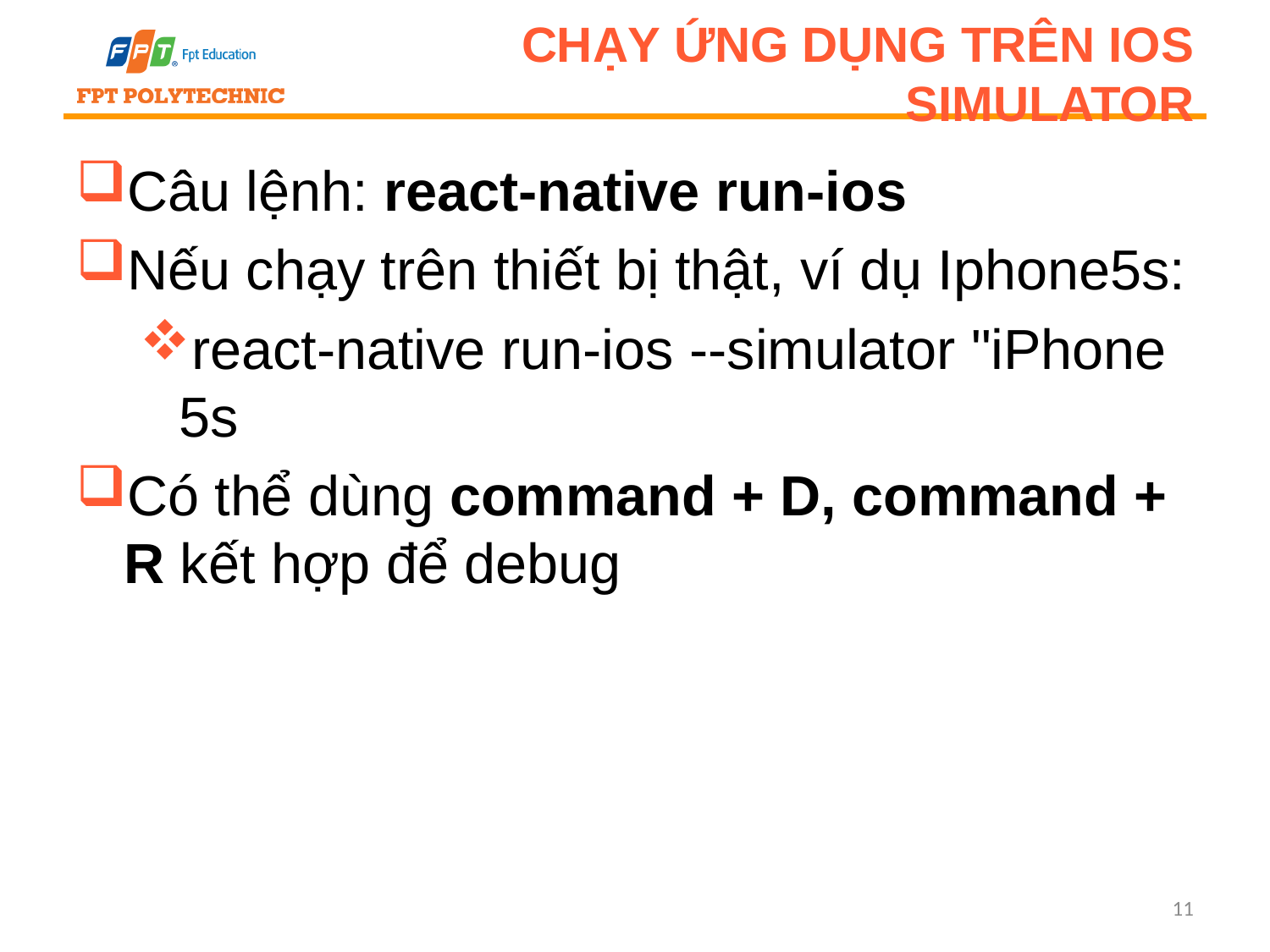

# Chạy ứng dụng trên IOS simulator
Câu lệnh: react-native run-ios
Nếu chạy trên thiết bị thật, ví dụ Iphone5s:
react-native run-ios --simulator "iPhone 5s
Có thể dùng command + D, command + R kết hợp để debug

11